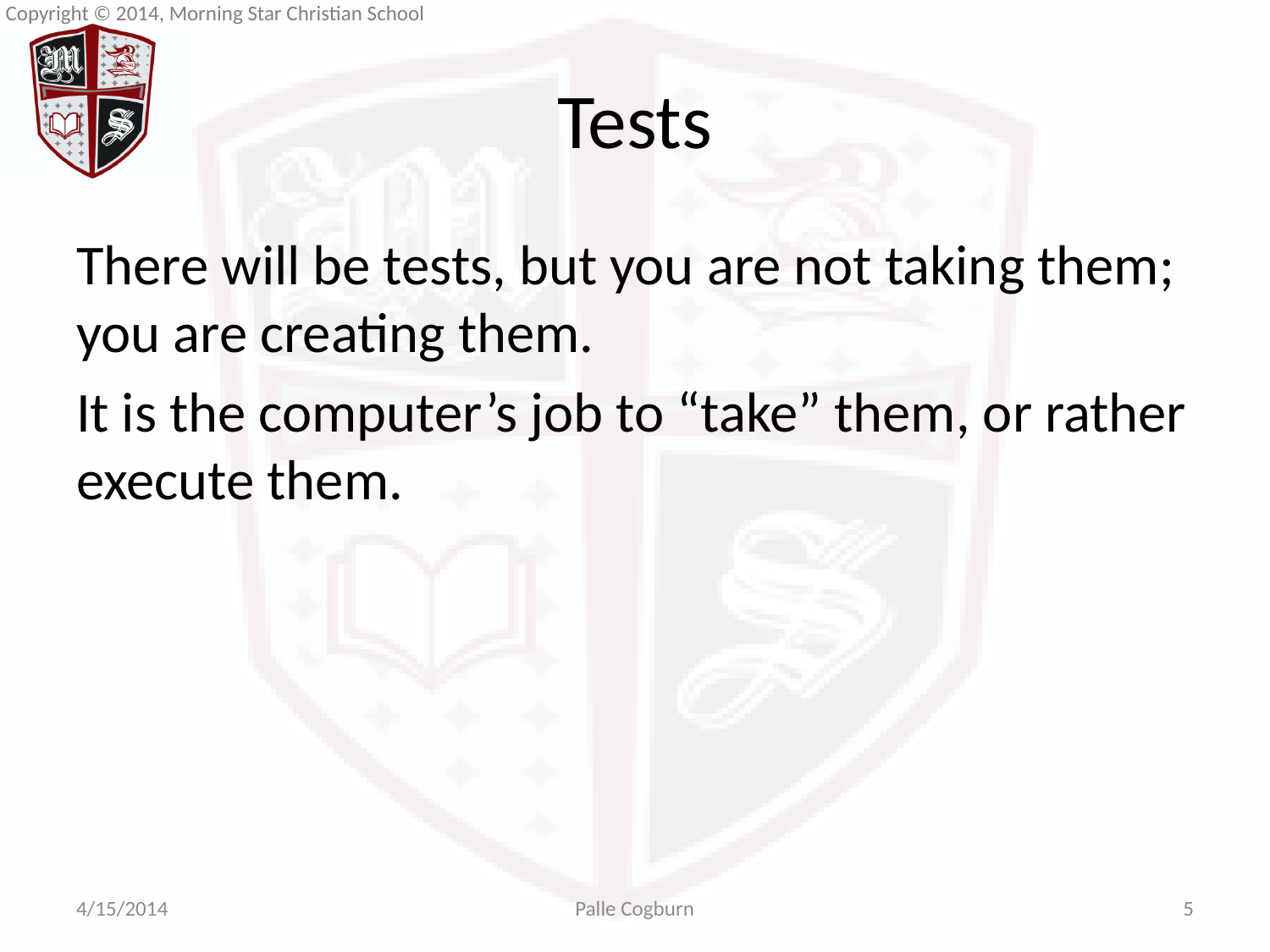

# Tests
There will be tests, but you are not taking them; you are creating them.
It is the computer’s job to “take” them, or rather execute them.
4/15/2014
Palle Cogburn
5